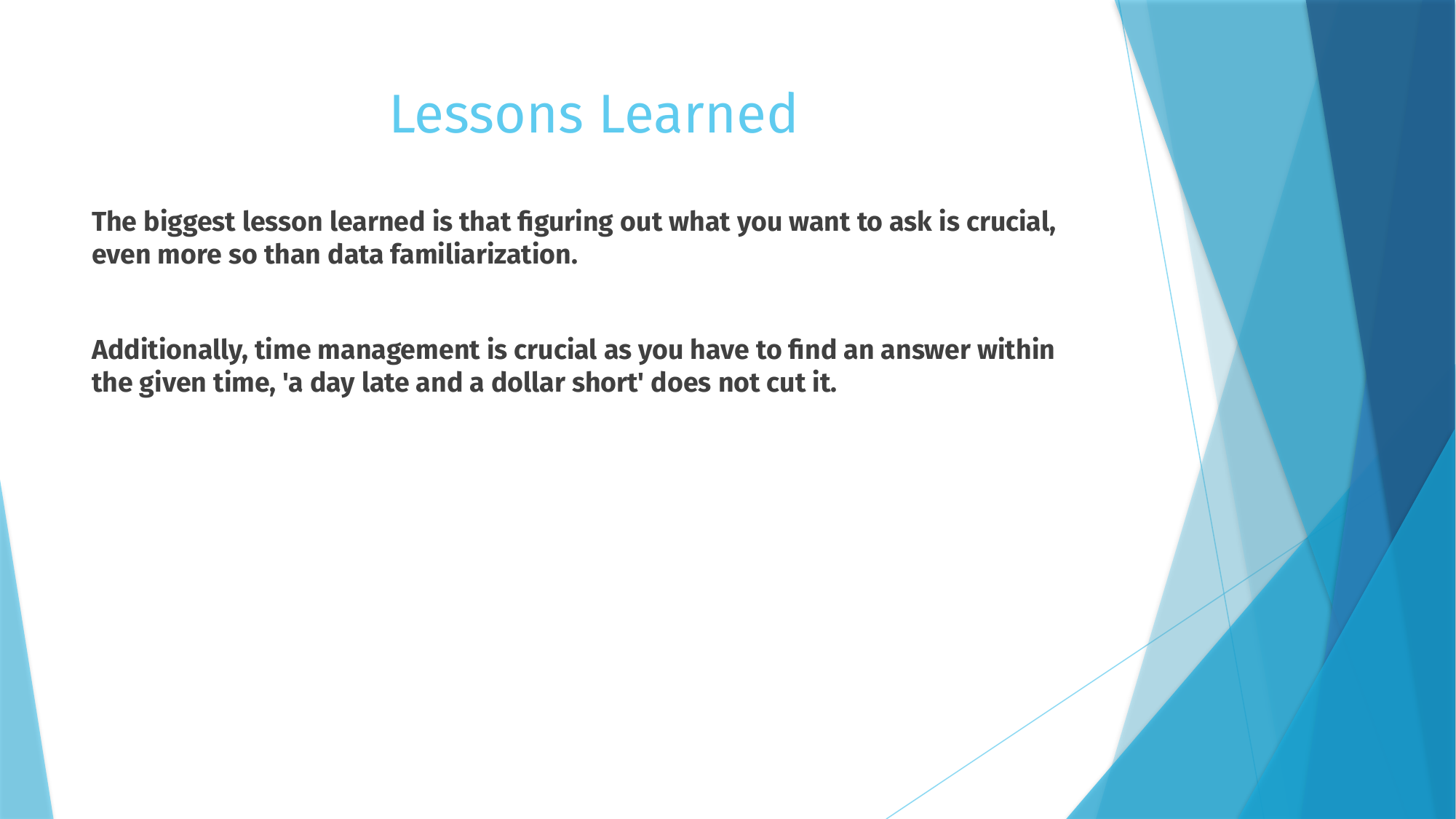

# Lessons Learned
The biggest lesson learned is that figuring out what you want to ask is crucial, even more so than data familiarization.

Additionally, time management is crucial as you have to find an answer within the given time, 'a day late and a dollar short' does not cut it.